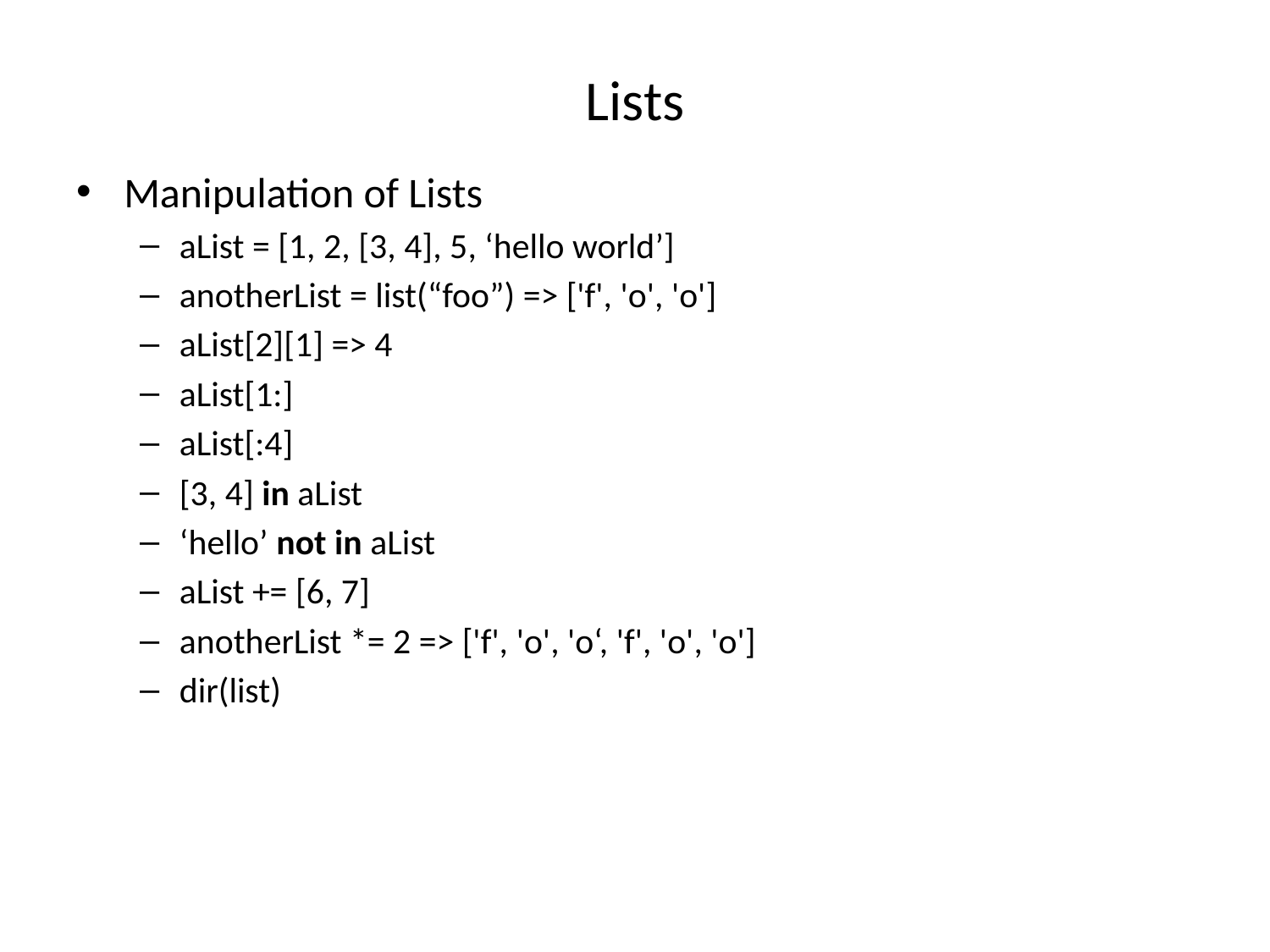

# Lists
Manipulation of Lists
aList = [1, 2, [3, 4], 5, ‘hello world’]
anotherList = list(“foo”) => ['f', 'o', 'o']
aList[2][1] => 4
aList[1:]
aList[:4]
[3, 4] in aList
‘hello’ not in aList
aList += [6, 7]
anotherList *= 2 => ['f', 'o', 'o‘, 'f', 'o', 'o']
dir(list)